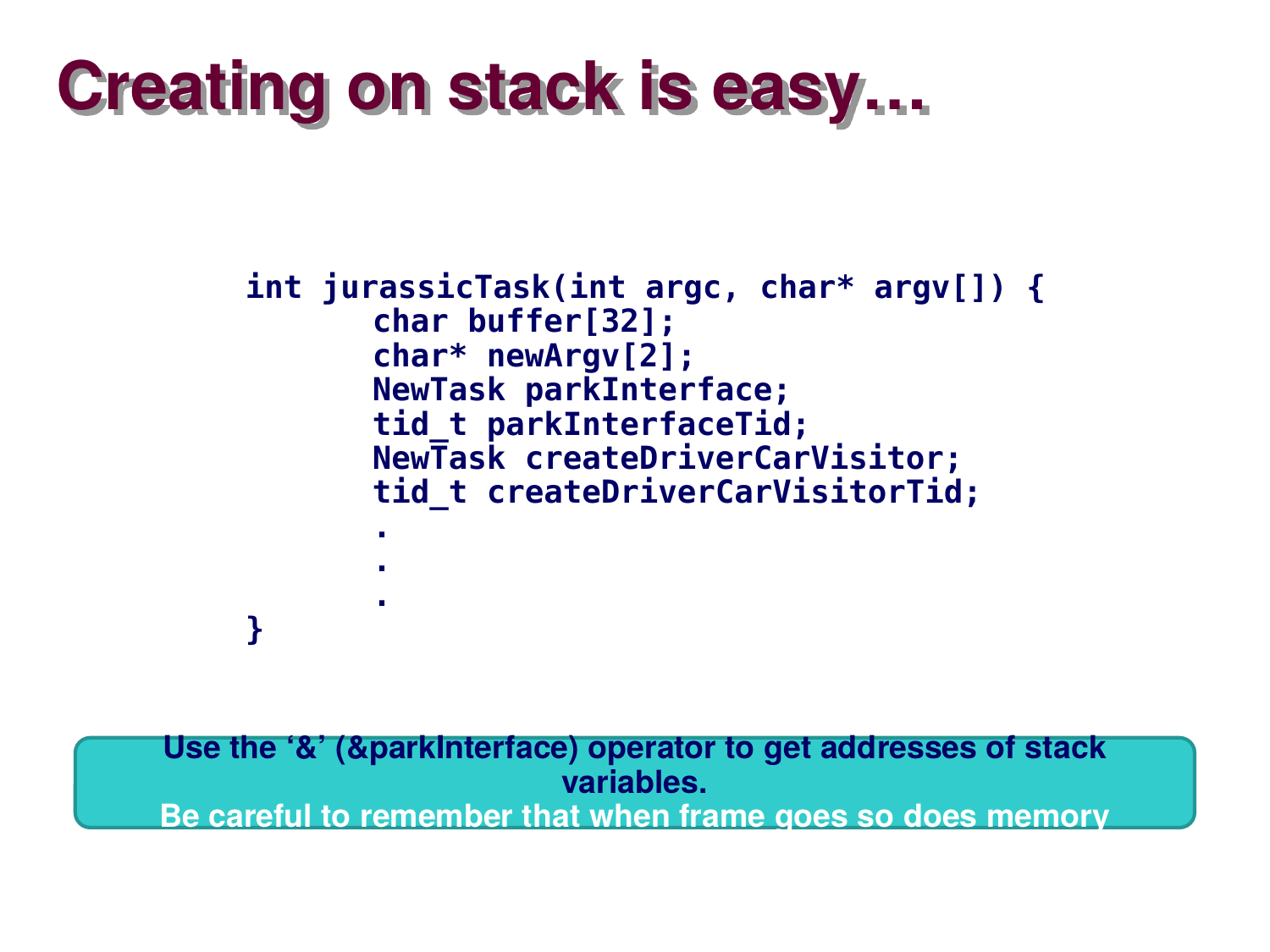

# Creating on stack is easy…
int jurassicTask(int argc, char* argv[]) {
	char buffer[32];
	char* newArgv[2];
	NewTask parkInterface;
	tid_t parkInterfaceTid;
	NewTask createDriverCarVisitor;
	tid_t createDriverCarVisitorTid;
	.
	.
	.
}
Use the ‘&’ (&parkInterface) operator to get addresses of stack variables.
Be careful to remember that when frame goes so does memory